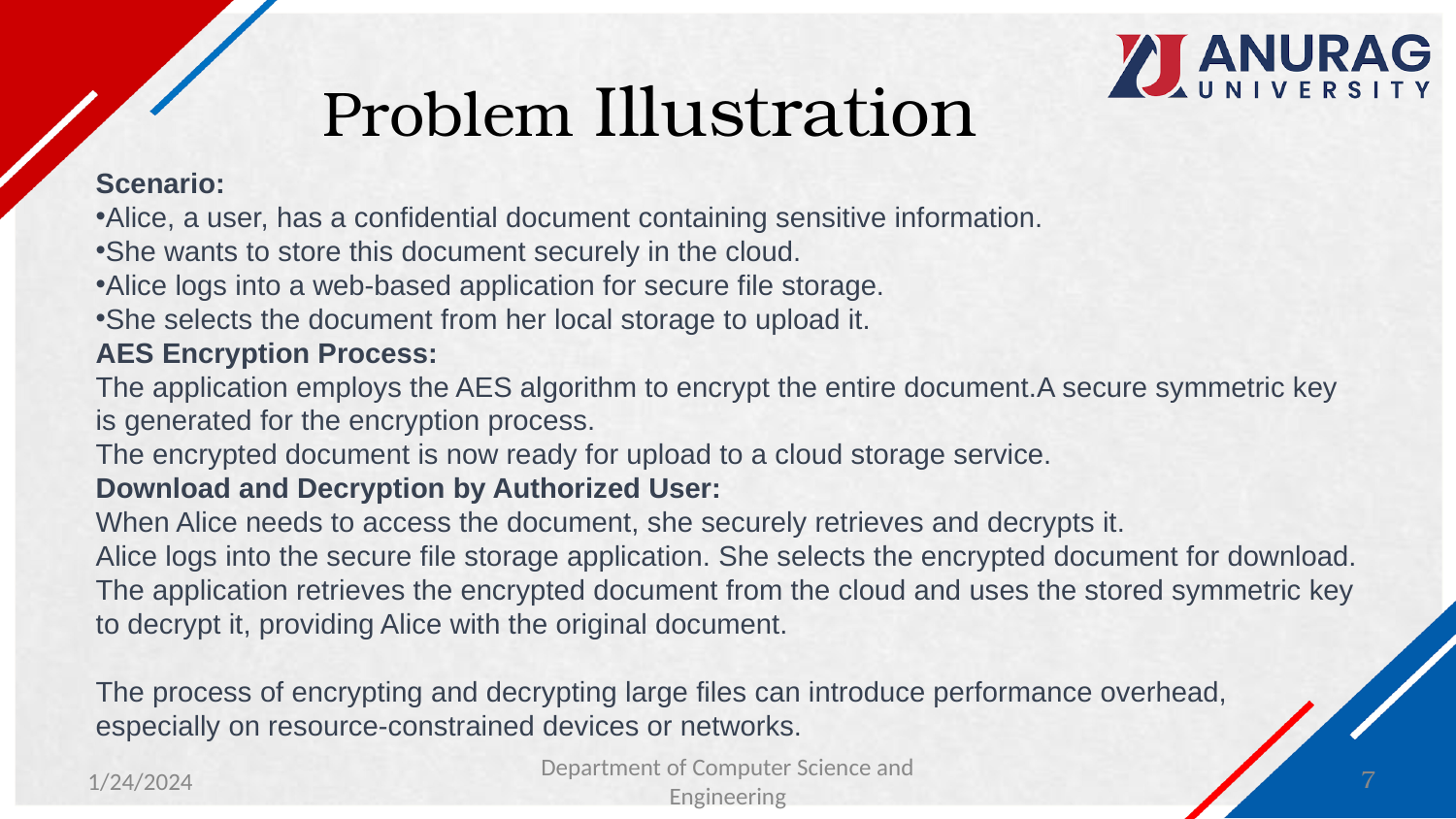

# Problem Illustration
Scenario:
Alice, a user, has a confidential document containing sensitive information.
She wants to store this document securely in the cloud.
Alice logs into a web-based application for secure file storage.
She selects the document from her local storage to upload it.
AES Encryption Process:
The application employs the AES algorithm to encrypt the entire document.A secure symmetric key is generated for the encryption process.
The encrypted document is now ready for upload to a cloud storage service.
Download and Decryption by Authorized User:
When Alice needs to access the document, she securely retrieves and decrypts it.
Alice logs into the secure file storage application. She selects the encrypted document for download. The application retrieves the encrypted document from the cloud and uses the stored symmetric key to decrypt it, providing Alice with the original document.

The process of encrypting and decrypting large files can introduce performance overhead, especially on resource-constrained devices or networks.

Department of Computer Science and Engineering
7
1/24/2024